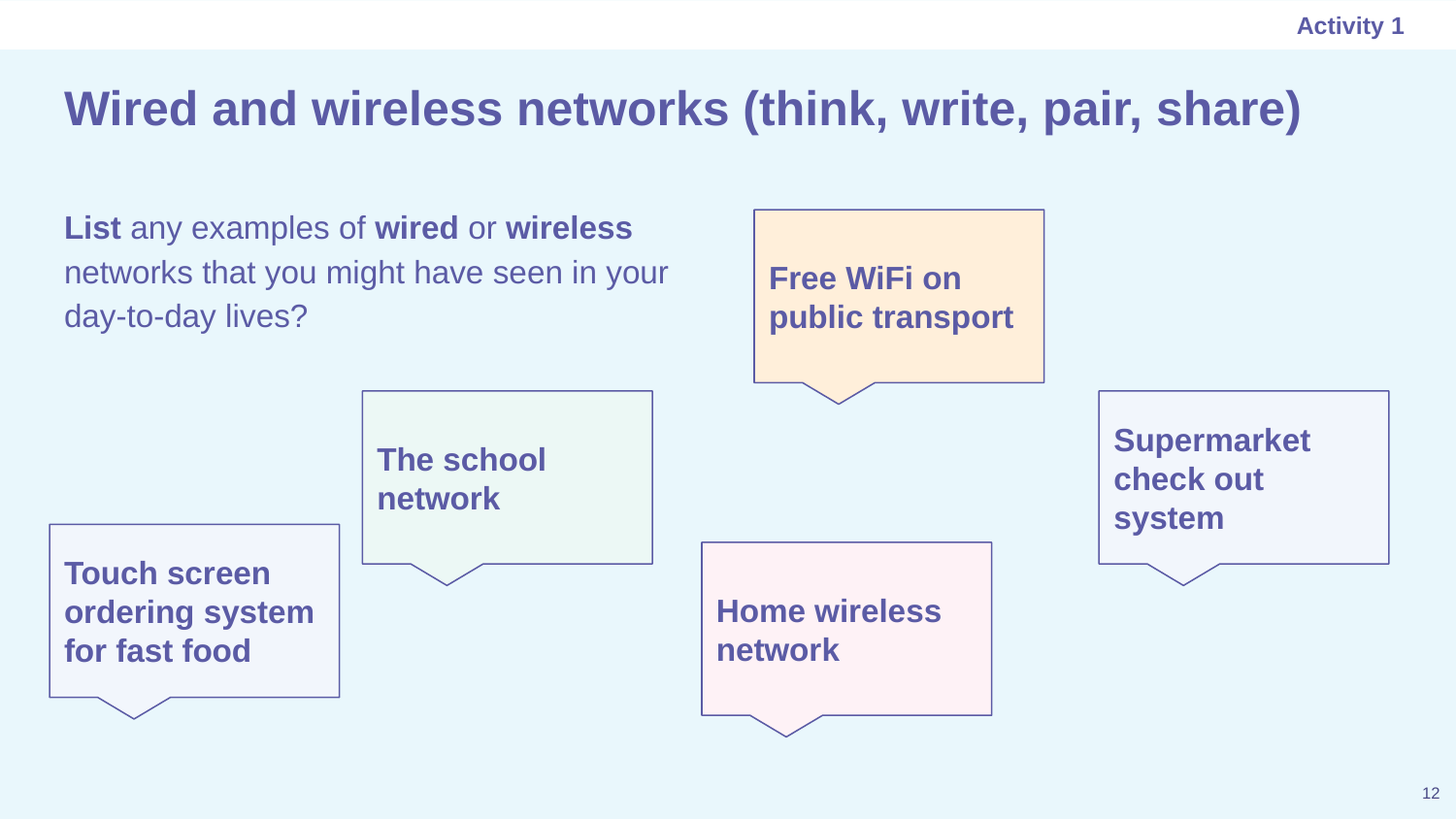

Activity 1
# Wired and wireless networks (think, write, pair, share)
List any examples of wired or wireless networks that you might have seen in your day-to-day lives?
Free WiFi on public transport
The school network
Supermarket check out system
Touch screen ordering system for fast food
Home wireless network
12